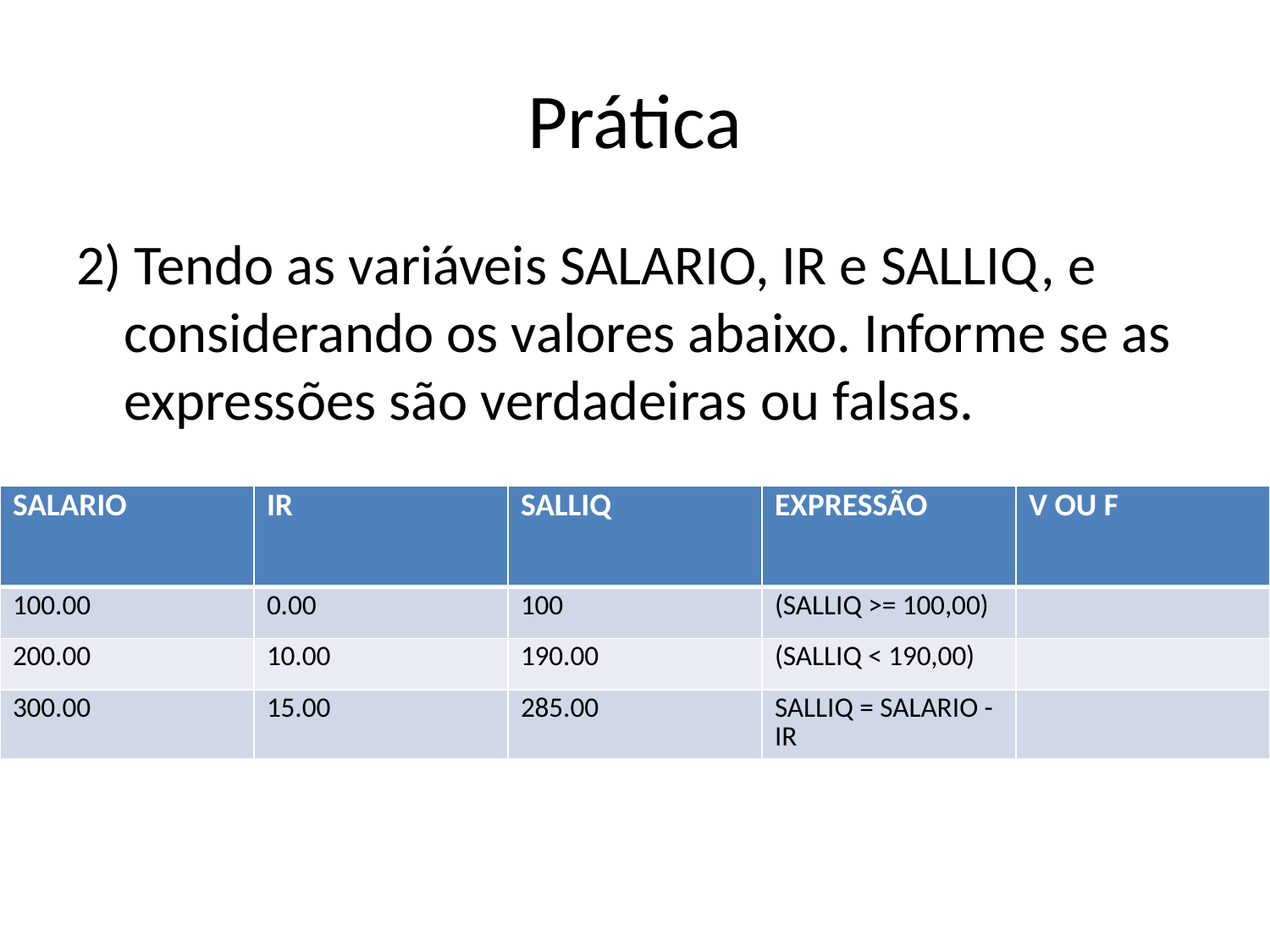

# Prática
2) Tendo as variáveis SALARIO, IR e SALLIQ, e considerando os valores abaixo. Informe se as expressões são verdadeiras ou falsas.
| SALARIO | IR | SALLIQ | EXPRESSÃO | V OU F |
| --- | --- | --- | --- | --- |
| 100.00 | 0.00 | 100 | (SALLIQ >= 100,00) |  |
| 200.00 | 10.00 | 190.00 | (SALLIQ < 190,00) |  |
| 300.00 | 15.00 | 285.00 | SALLIQ = SALARIO - IR |  |